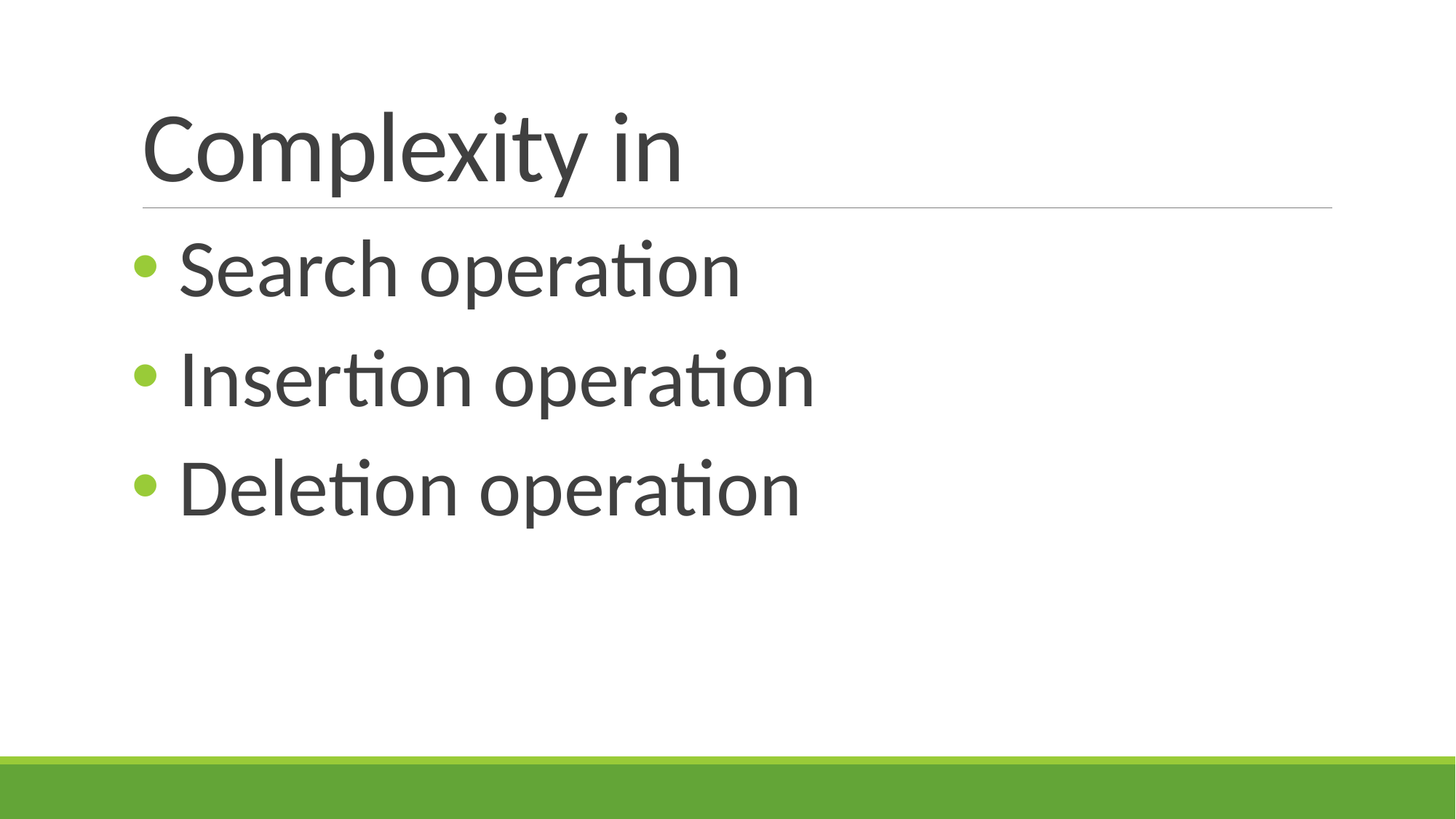

# Complexity in
 Search operation
 Insertion operation
 Deletion operation